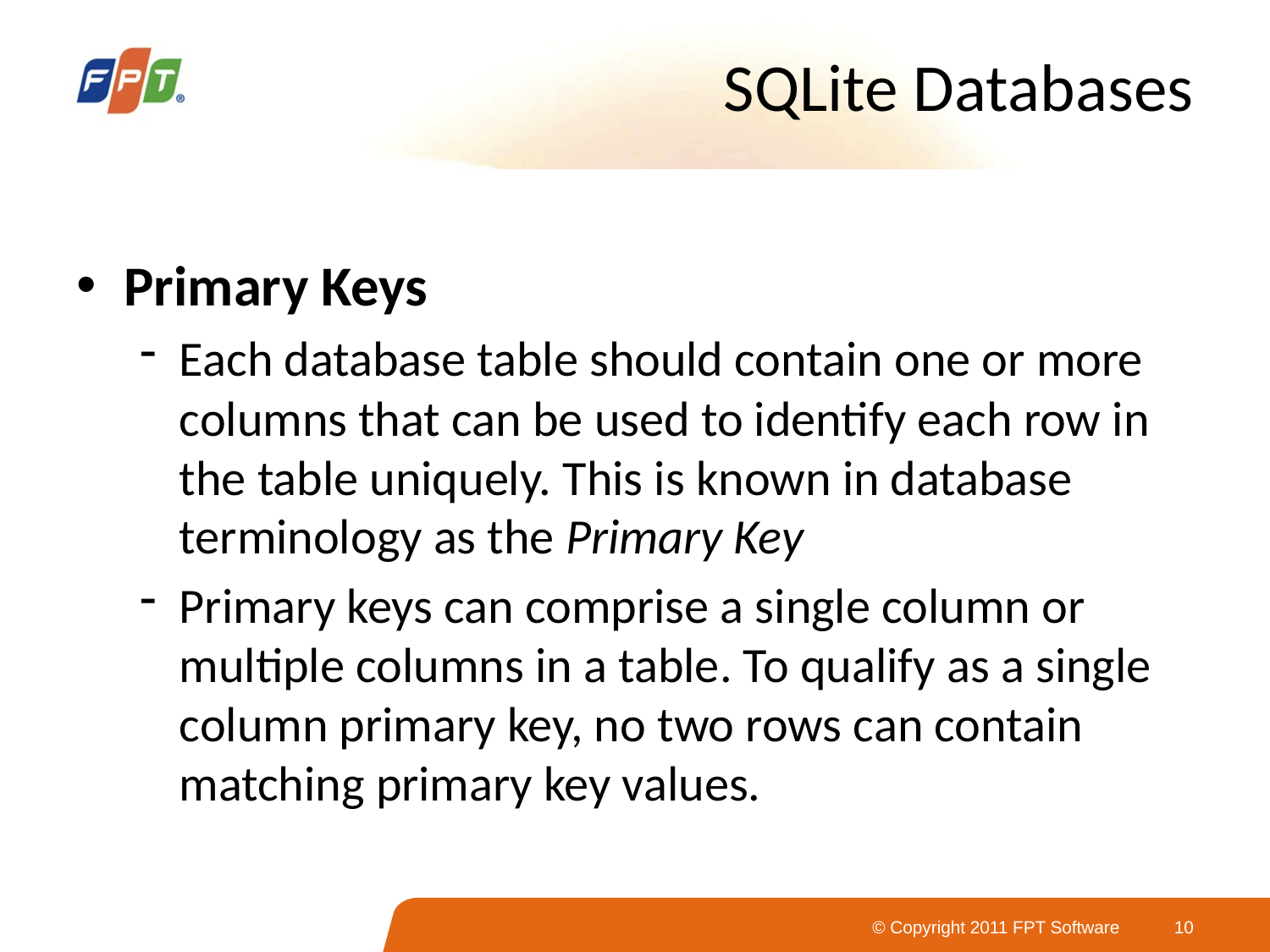

# SQLite Databases
Primary Keys
Each database table should contain one or more columns that can be used to identify each row in the table uniquely. This is known in database terminology as the Primary Key
Primary keys can comprise a single column or multiple columns in a table. To qualify as a single column primary key, no two rows can contain matching primary key values.